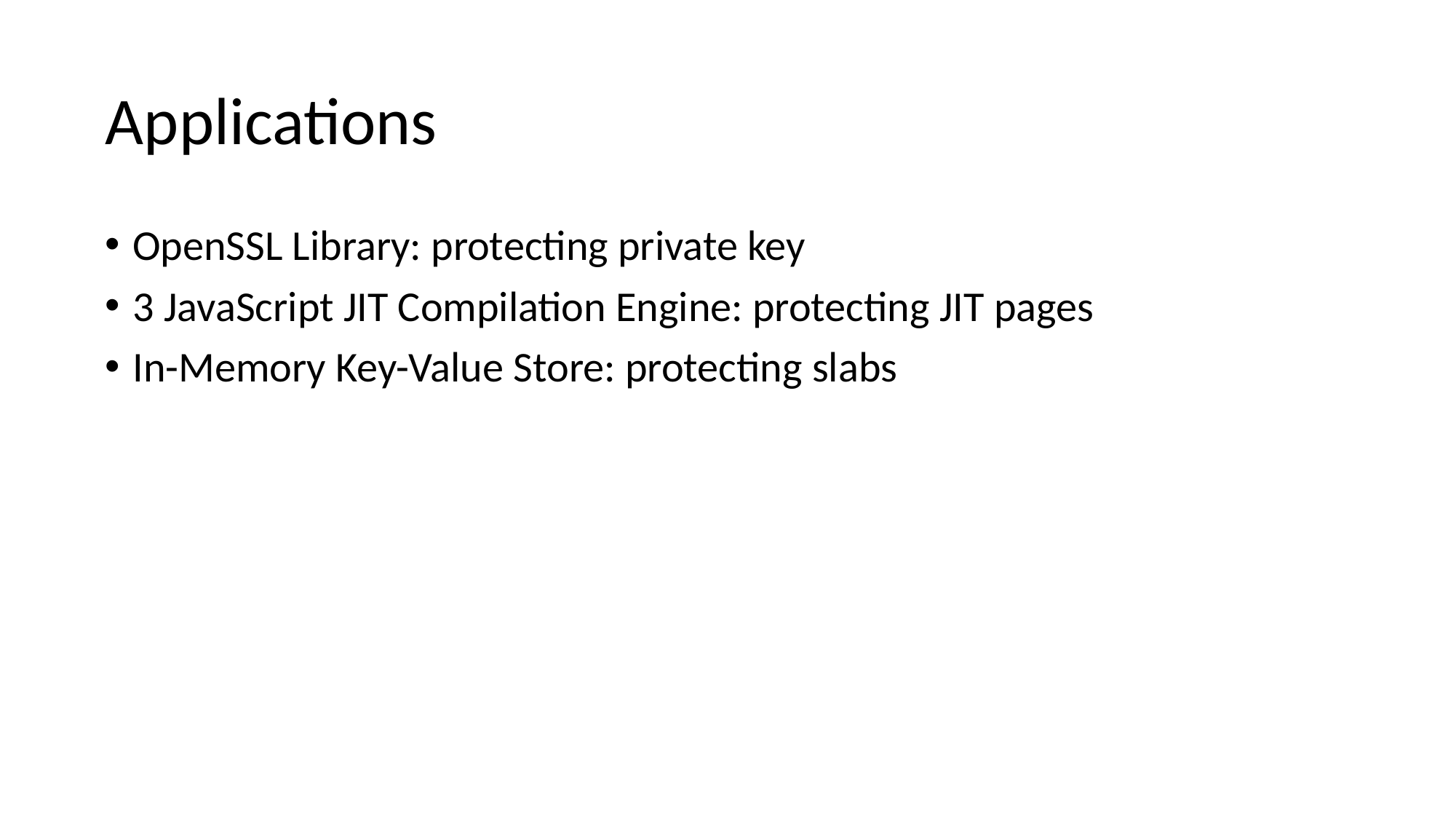

# Applications
OpenSSL Library: protecting private key
3 JavaScript JIT Compilation Engine: protecting JIT pages
In-Memory Key-Value Store: protecting slabs